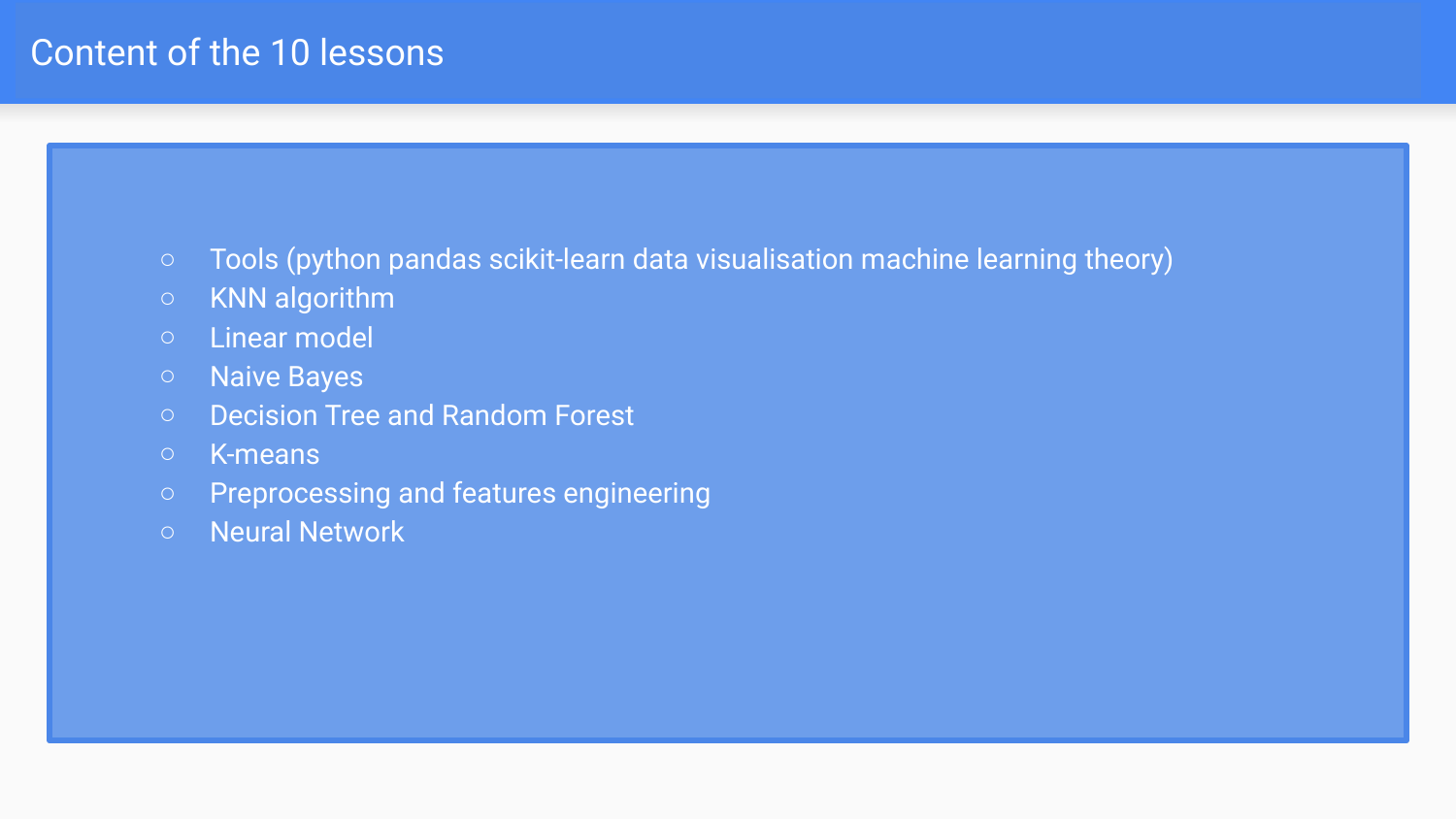

# Content of the 10 lessons

Tools (python pandas scikit-learn data visualisation machine learning theory)
KNN algorithm
Linear model
Naive Bayes
Decision Tree and Random Forest
K-means
Preprocessing and features engineering
Neural Network